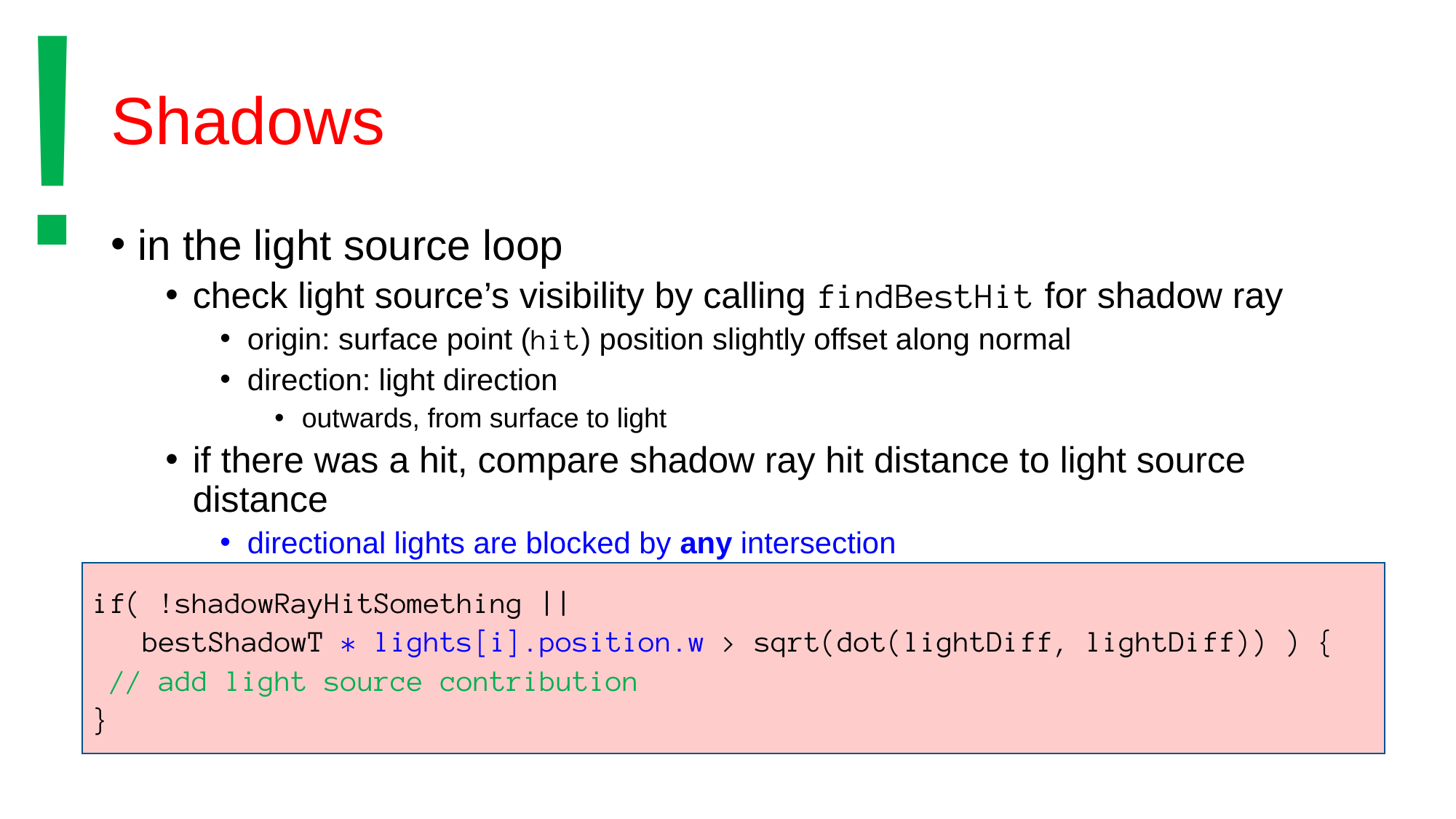

!
# Shadows
in the light source loop
check light source’s visibility by calling findBestHit for shadow ray
origin: surface point (hit) position slightly offset along normal
direction: light direction
outwards, from surface to light
if there was a hit, compare shadow ray hit distance to light source distance
directional lights are blocked by any intersection
if( !shadowRayHitSomething ||
   bestShadowT * lights[i].position.w > sqrt(dot(lightDiff, lightDiff)) ) {
 // add light source contribution
}